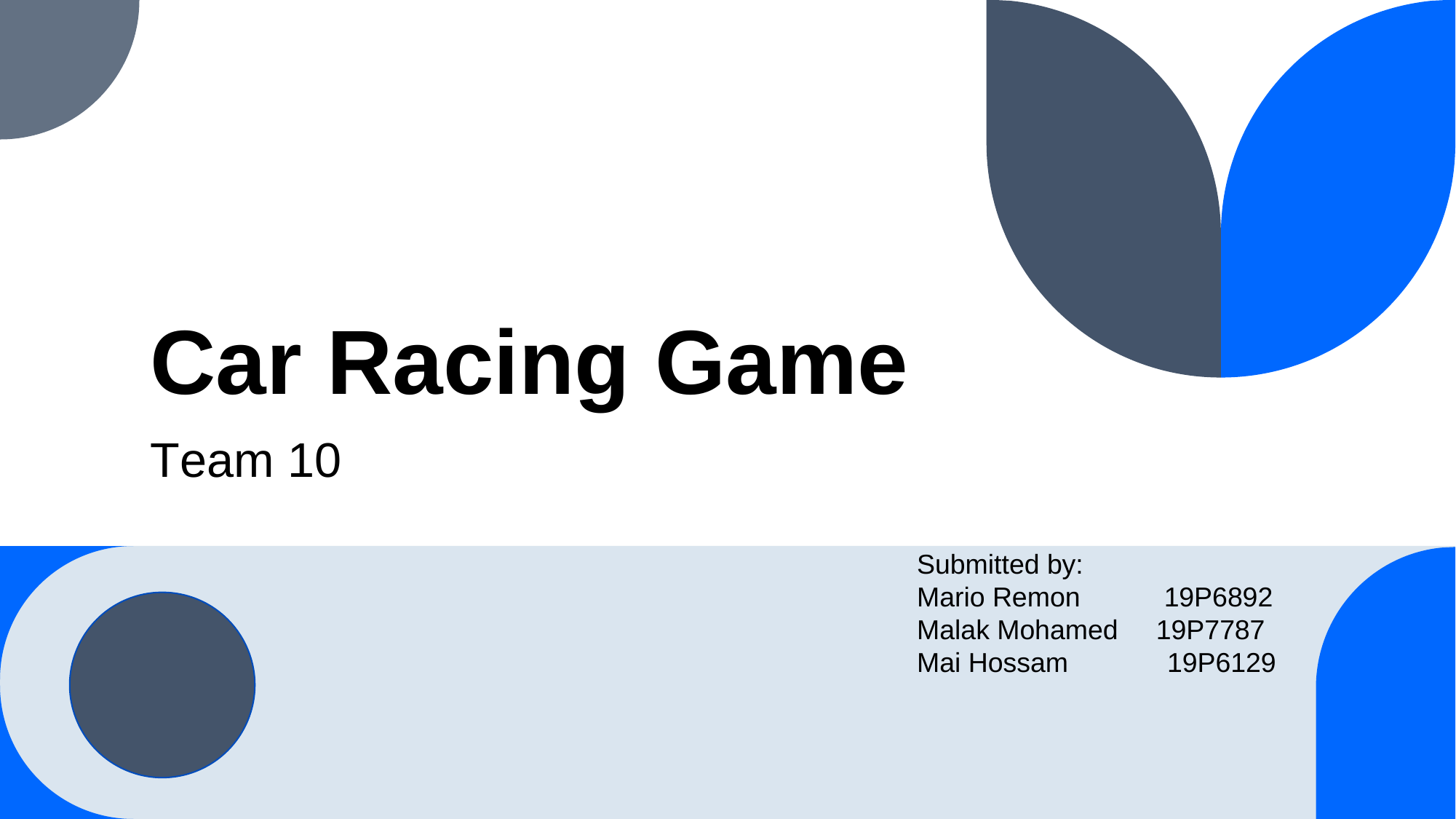

# Car Racing Game
Team 10
Submitted by:
Mario Remon           19P6892
Malak Mohamed     19P7787
Mai Hossam             19P6129